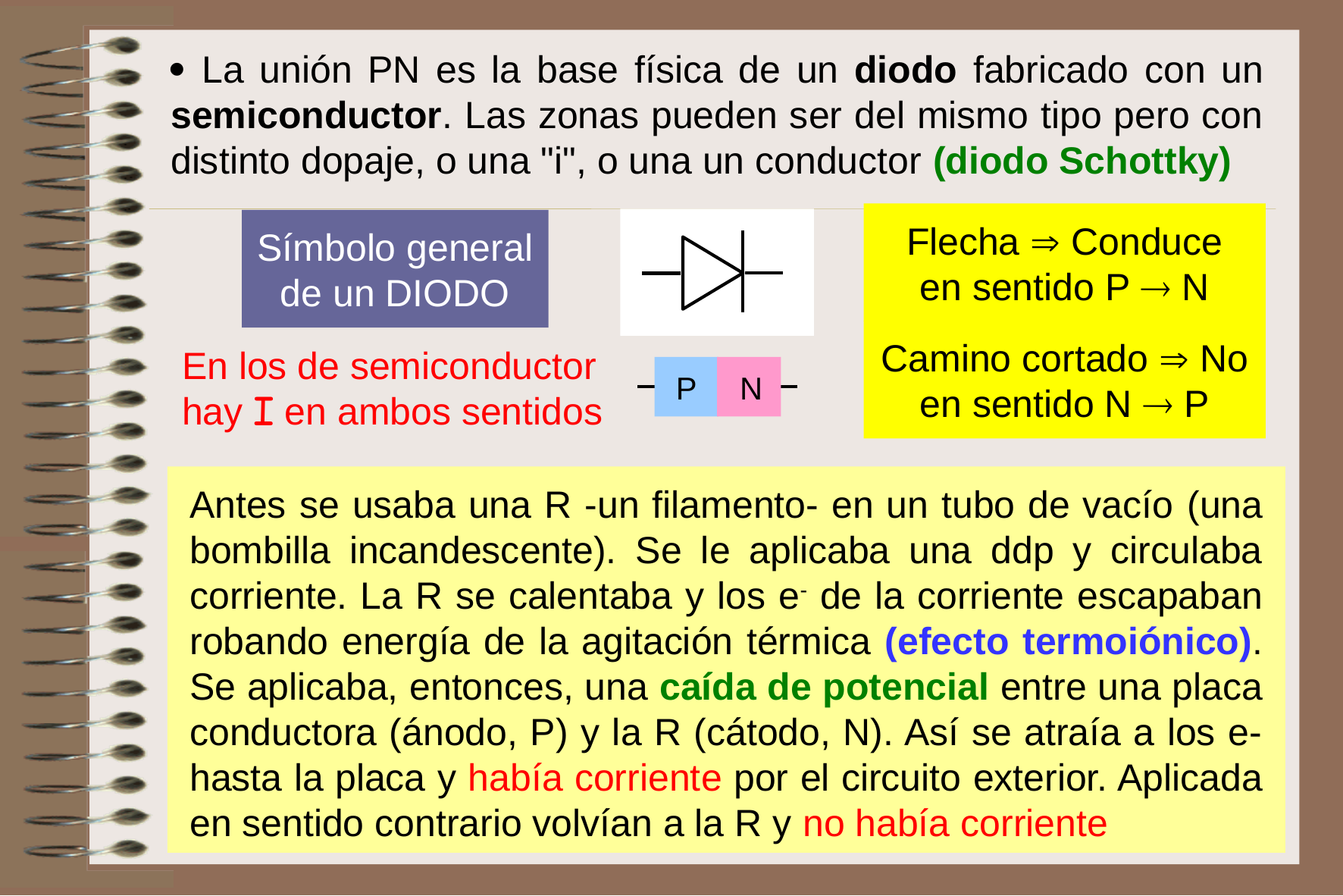

• La unión PN es la base física de un diodo fabricado con un semiconductor. Las zonas pueden ser del mismo tipo pero con distinto dopaje, o una "i", o una un conductor (diodo Schottky)
Flecha ⇒ Conduce
en sentido P → N

Símbolo general
de un DIODO
Camino cortado ⇒ No
en sentido N → P
En los de semiconductor hay I en ambos sentidos
P
N

Antes se usaba una R -un filamento- en un tubo de vacío (una bombilla incandescente). Se le aplicaba una ddp y circulaba corriente. La R se calentaba y los e- de la corriente escapaban robando energía de la agitación térmica (efecto termoiónico). Se aplicaba, entonces, una caída de potencial entre una placa conductora (ánodo, P) y la R (cátodo, N). Así se atraía a los e- hasta la placa y había corriente por el circuito exterior. Aplicada en sentido contrario volvían a la R y no había corriente